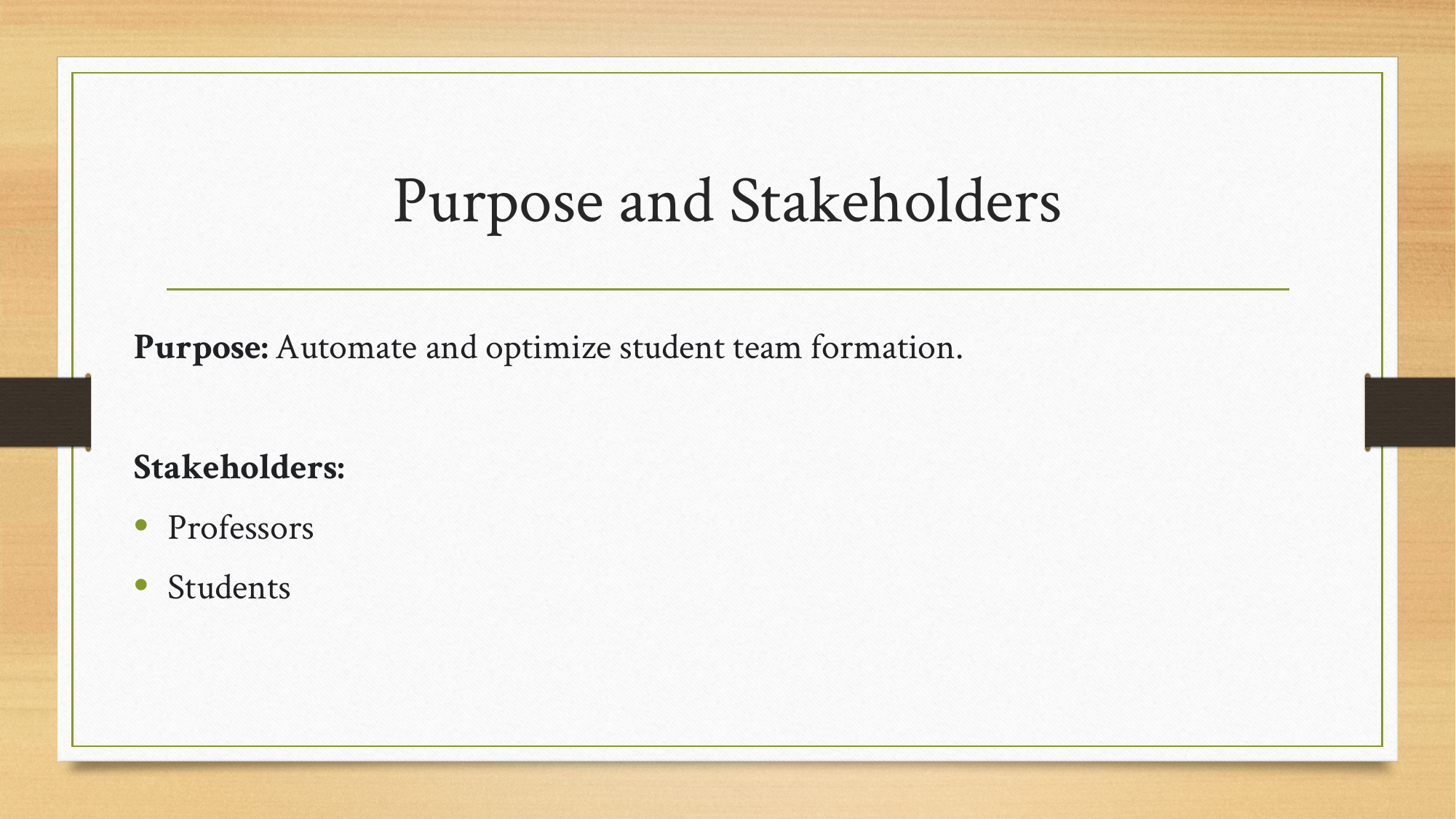

# Purpose and Stakeholders
Purpose: Automate and optimize student team formation.

Stakeholders:
Professors
Students